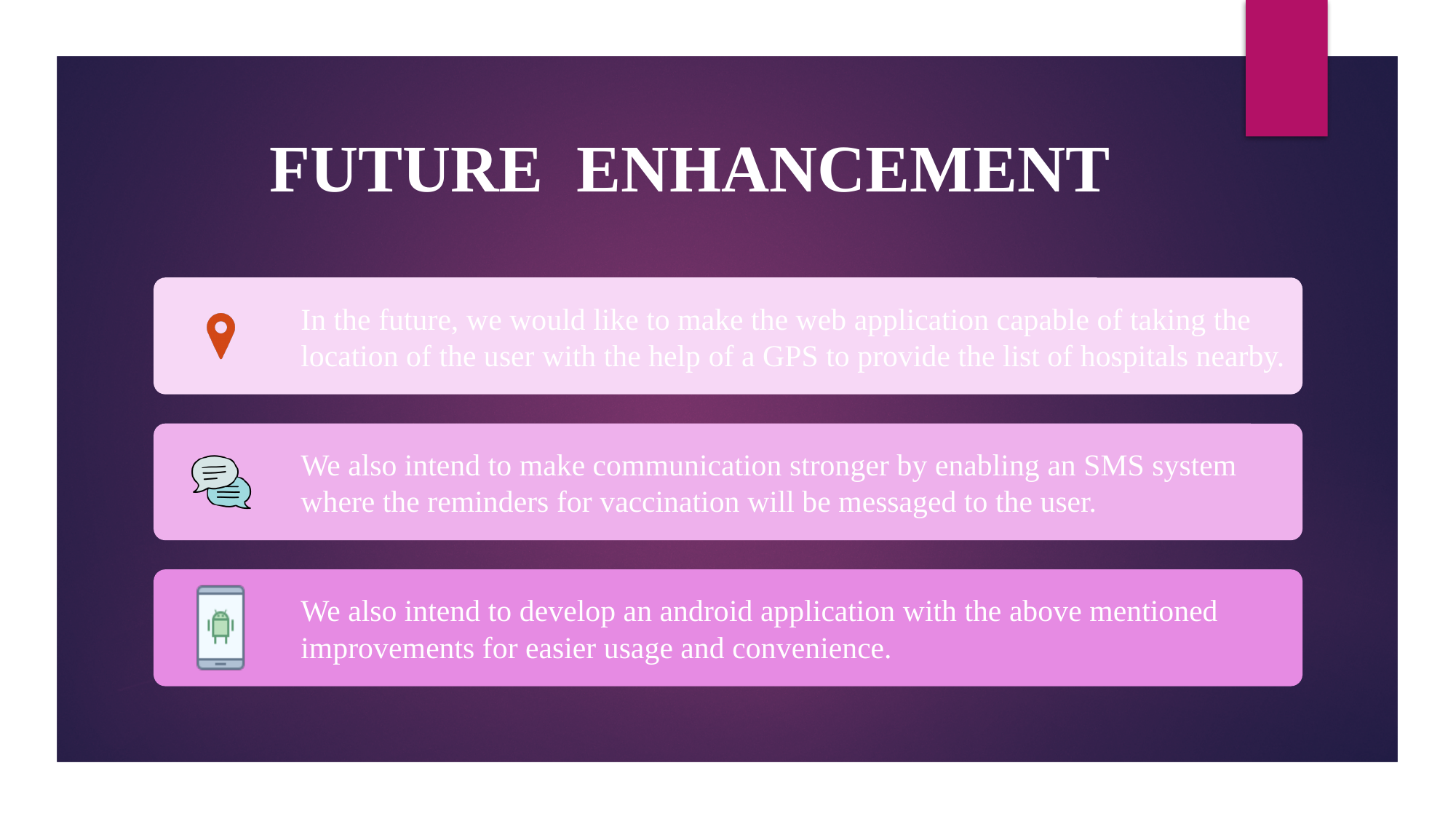

# Future  enhancement
In the future, we would like to make the web application capable of taking the location of the user with the help of a GPS to provide the list of hospitals nearby.
We also intend to make communication stronger by enabling an SMS system where the reminders for vaccination will be messaged to the user.
We also intend to develop an android application with the above mentioned improvements for easier usage and convenience.